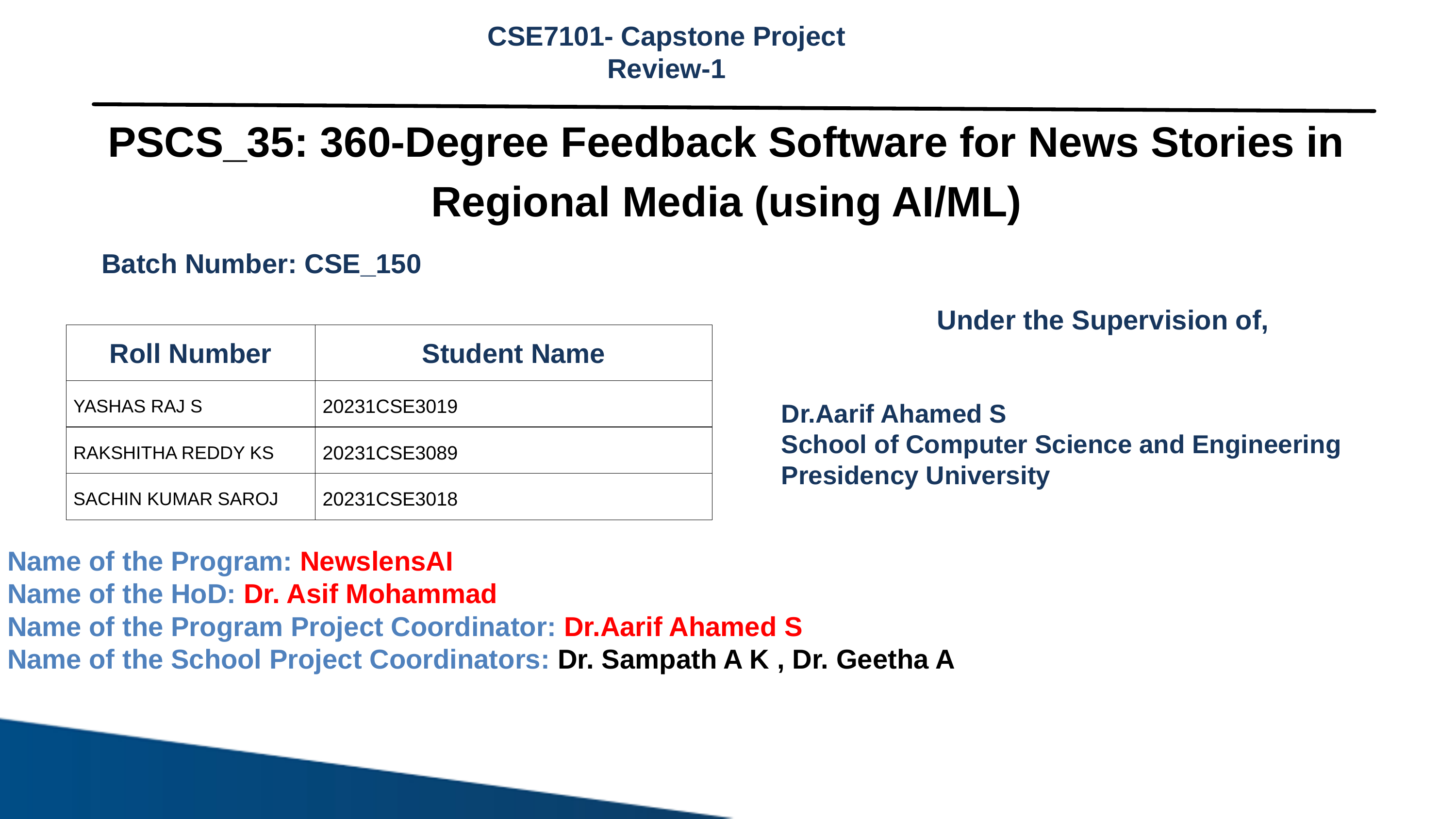

CSE7101- Capstone Project
Review-1
PSCS_35: 360-Degree Feedback Software for News Stories in Regional Media (using AI/ML)

Batch Number: CSE_150
Under the Supervision of,

Dr.Aarif Ahamed S
School of Computer Science and Engineering
Presidency University

| Roll Number | Student Name |
| --- | --- |
| YASHAS RAJ S | 20231CSE3019 |
| RAKSHITHA REDDY KS | 20231CSE3089 |
| SACHIN KUMAR SAROJ | 20231CSE3018 |
Name of the Program: NewslensAI
Name of the HoD: Dr. Asif Mohammad
Name of the Program Project Coordinator: Dr.Aarif Ahamed S
Name of the School Project Coordinators: Dr. Sampath A K , Dr. Geetha A